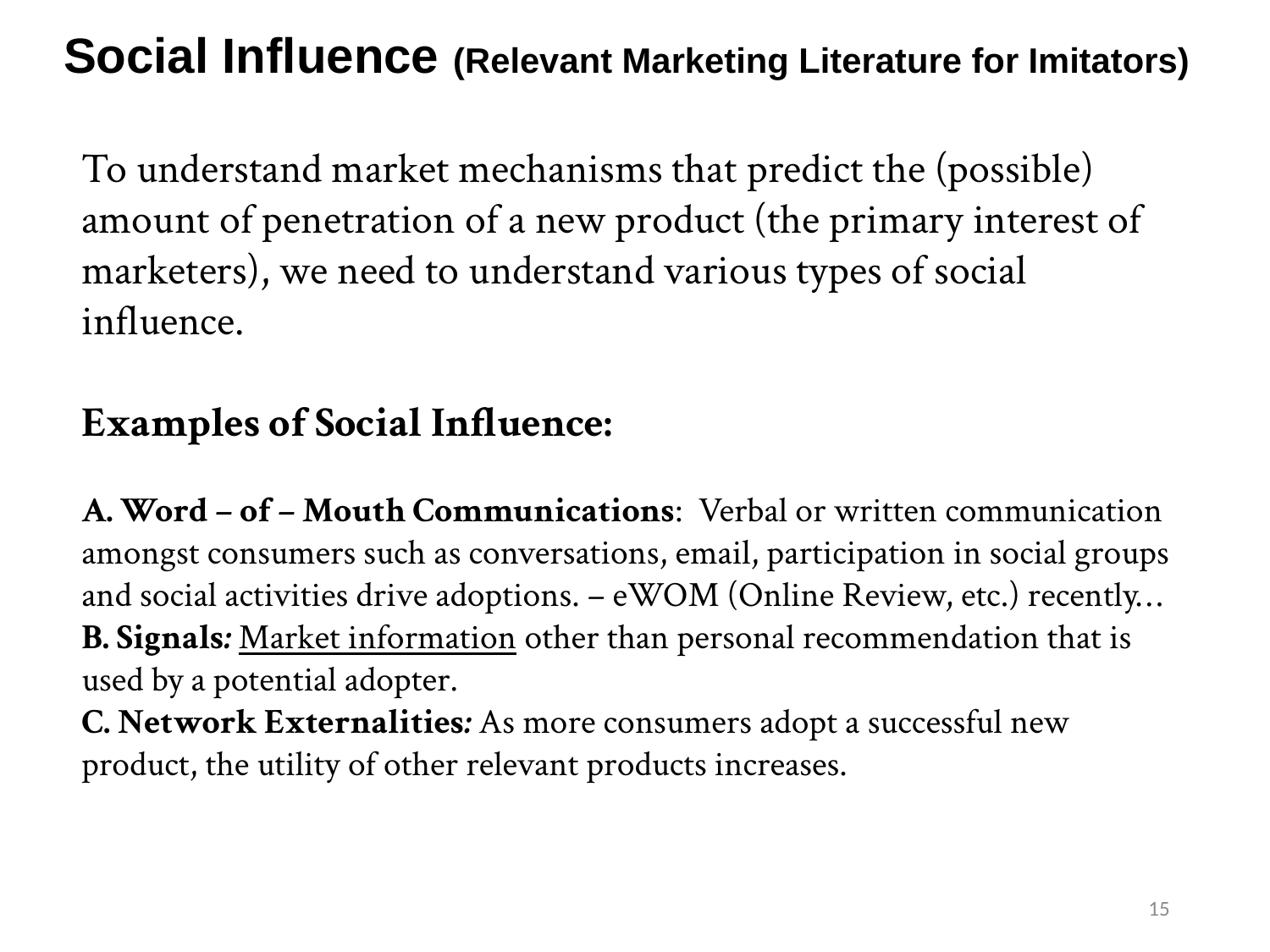

Social Influence (Relevant Marketing Literature for Imitators)
To understand market mechanisms that predict the (possible) amount of penetration of a new product (the primary interest of marketers), we need to understand various types of social influence.

Examples of Social Influence:

A. Word – of – Mouth Communications:  Verbal or written communication amongst consumers such as conversations, email, participation in social groups and social activities drive adoptions. – eWOM (Online Review, etc.) recently…
B. Signals: Market information other than personal recommendation that is used by a potential adopter.
C. Network Externalities: As more consumers adopt a successful new product, the utility of other relevant products increases.
15